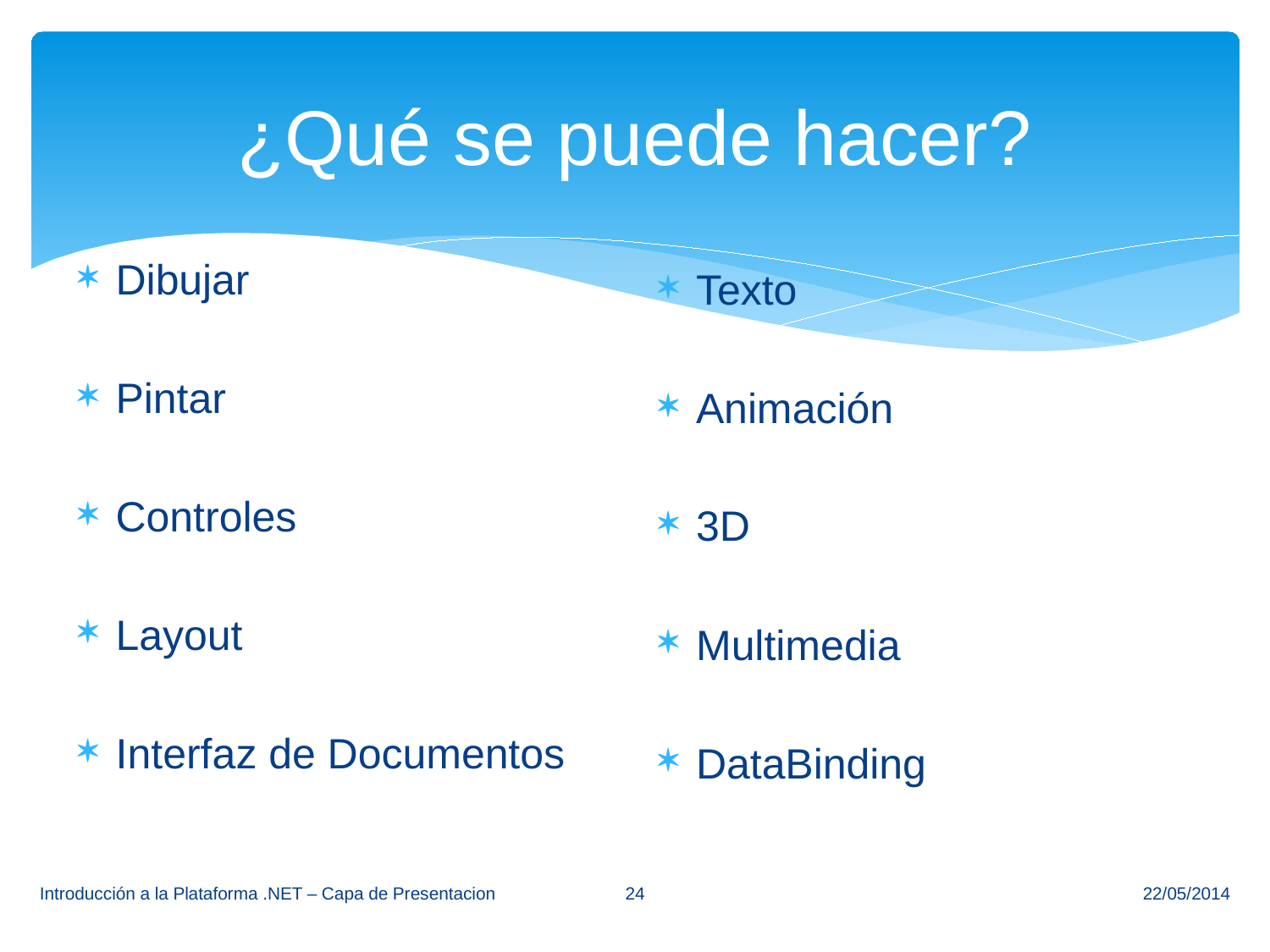

# ¿Qué se puede hacer?
Dibujar

Pintar

Controles

Layout

Interfaz de Documentos
Texto

Animación

3D

Multimedia

DataBinding
24
Introducción a la Plataforma .NET – Capa de Presentacion
22/05/2014